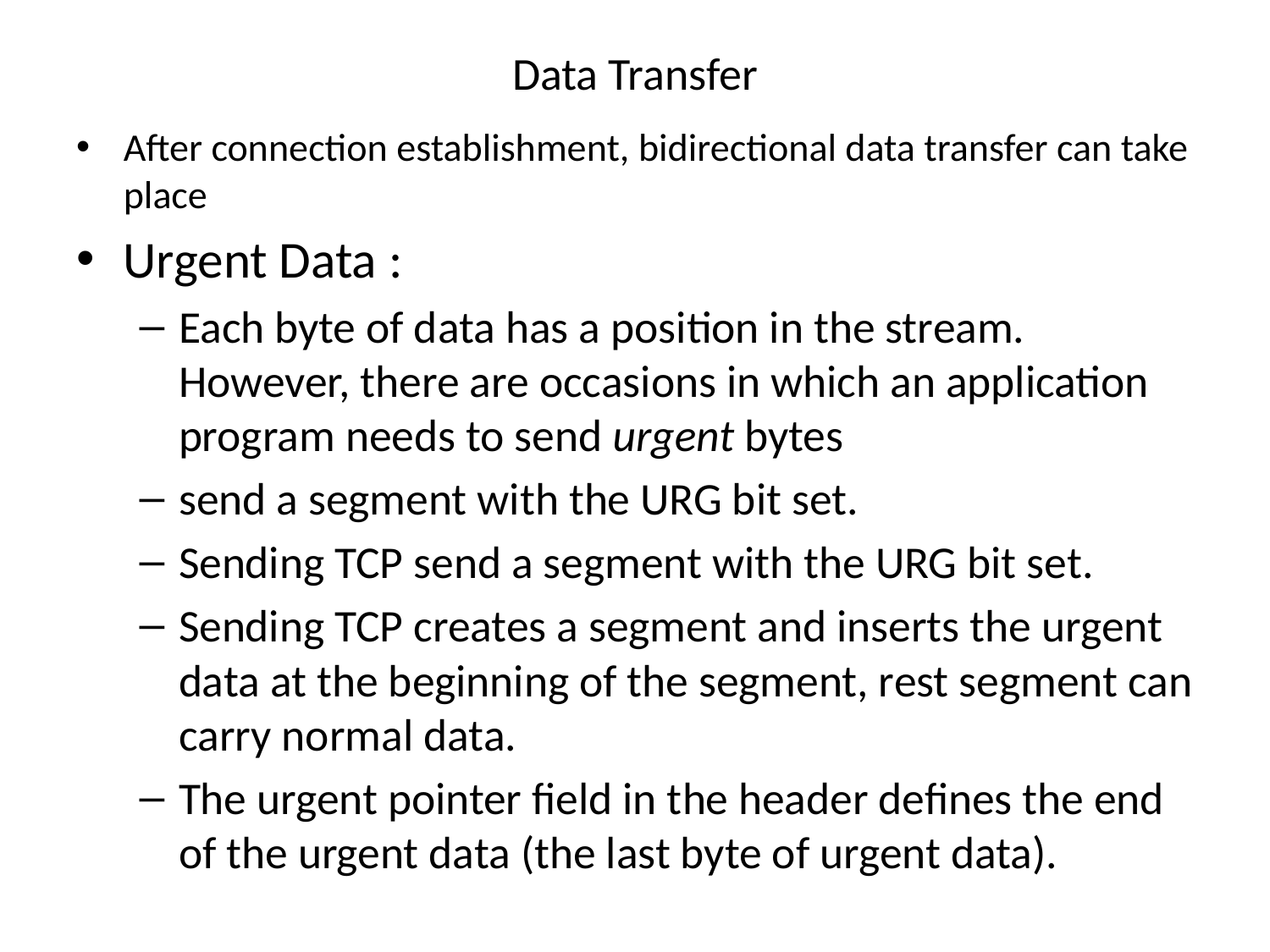

# Data Transfer

After connection establishment, bidirectional data transfer can take place
Urgent Data :
Each byte of data has a position in the stream. However, there are occasions in which an application program needs to send urgent bytes
send a segment with the URG bit set.
Sending TCP send a segment with the URG bit set.
Sending TCP creates a segment and inserts the urgent data at the beginning of the segment, rest segment can carry normal data.
The urgent pointer field in the header defines the end of the urgent data (the last byte of urgent data).